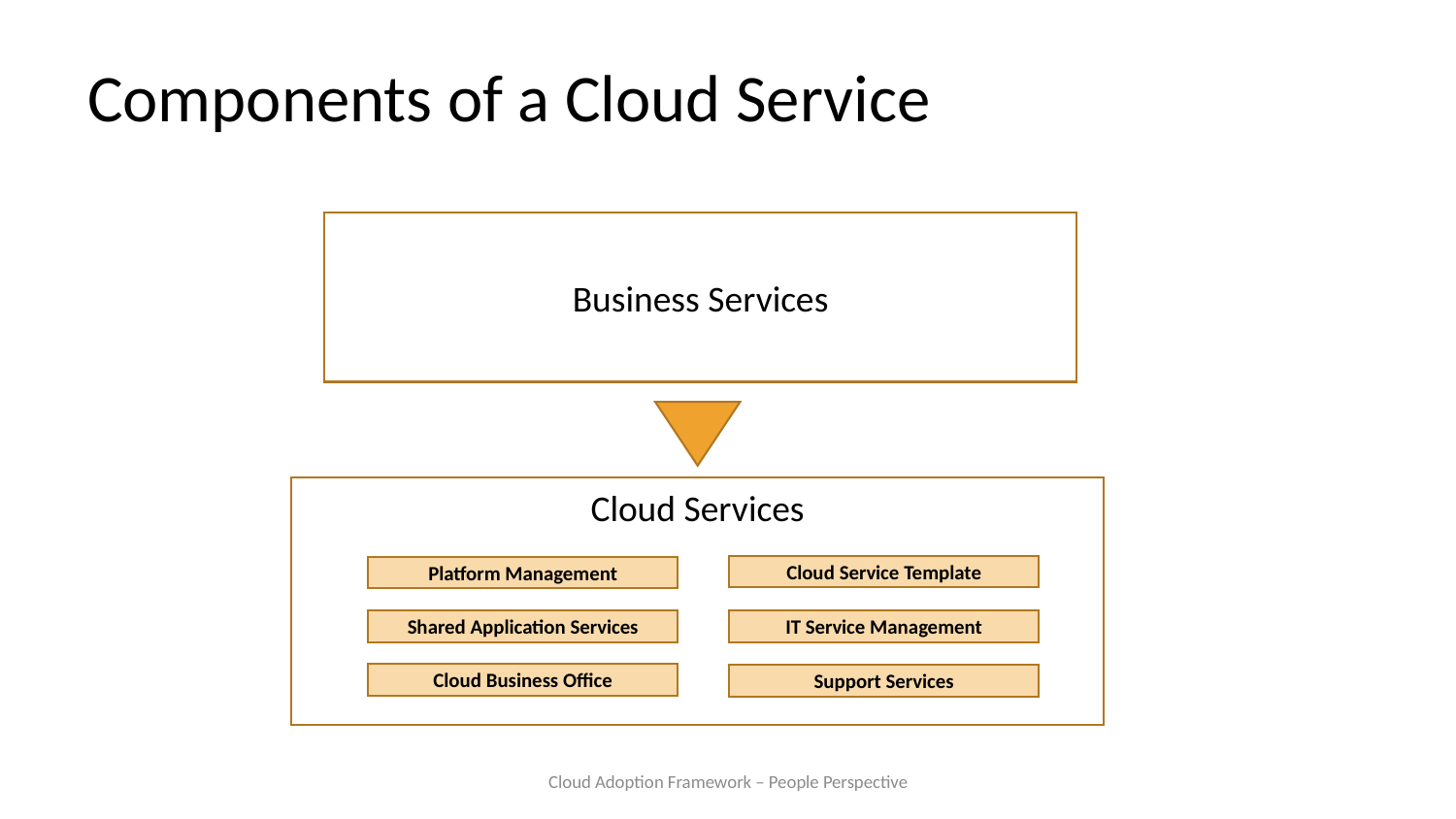

Components of a Cloud Service
Business Services

Cloud Services
Cloud Service Template
Platform Management
IT Service Management
Shared Application Services
Cloud Business Office
Support Services
Cloud Adoption Framework – People Perspective